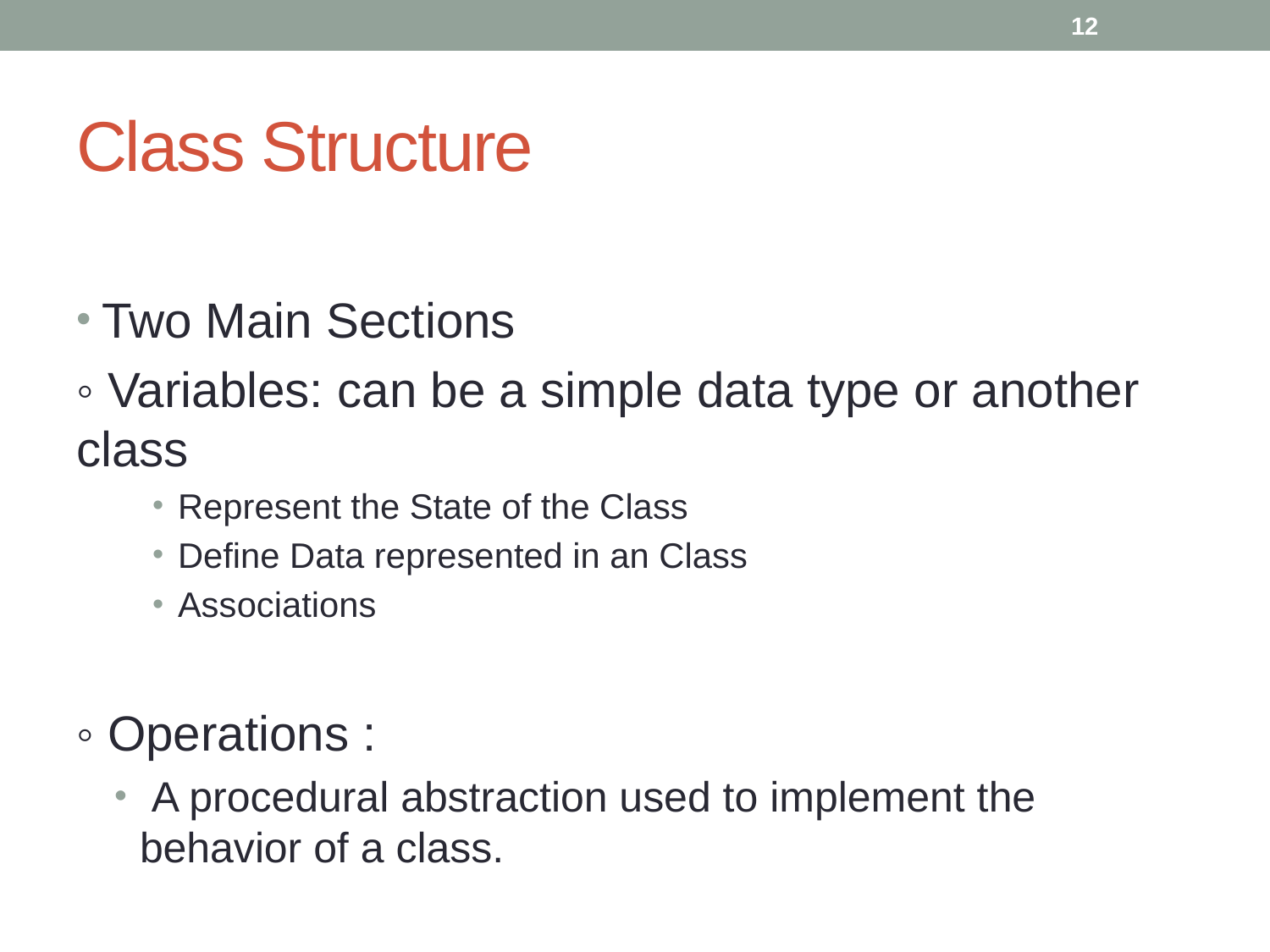

12
# Class Structure

Two Main Sections
◦ Variables: can be a simple data type or another class
Represent the State of the Class
Define Data represented in an Class
Associations

◦ Operations :
 A procedural abstraction used to implement the behavior of a class.